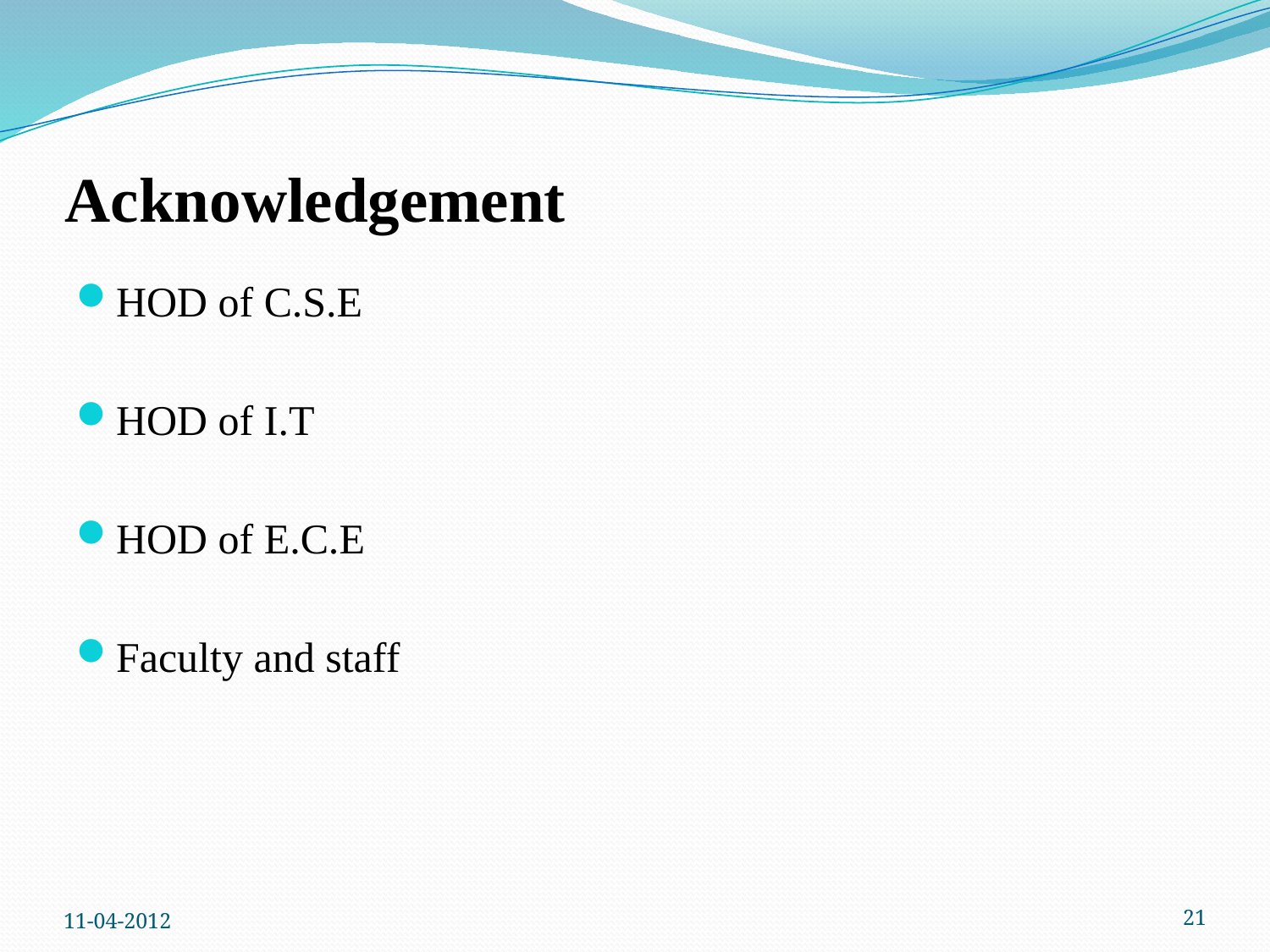

# Acknowledgement
HOD of C.S.E

HOD of I.T

HOD of E.C.E

Faculty and staff
11-04-2012
21